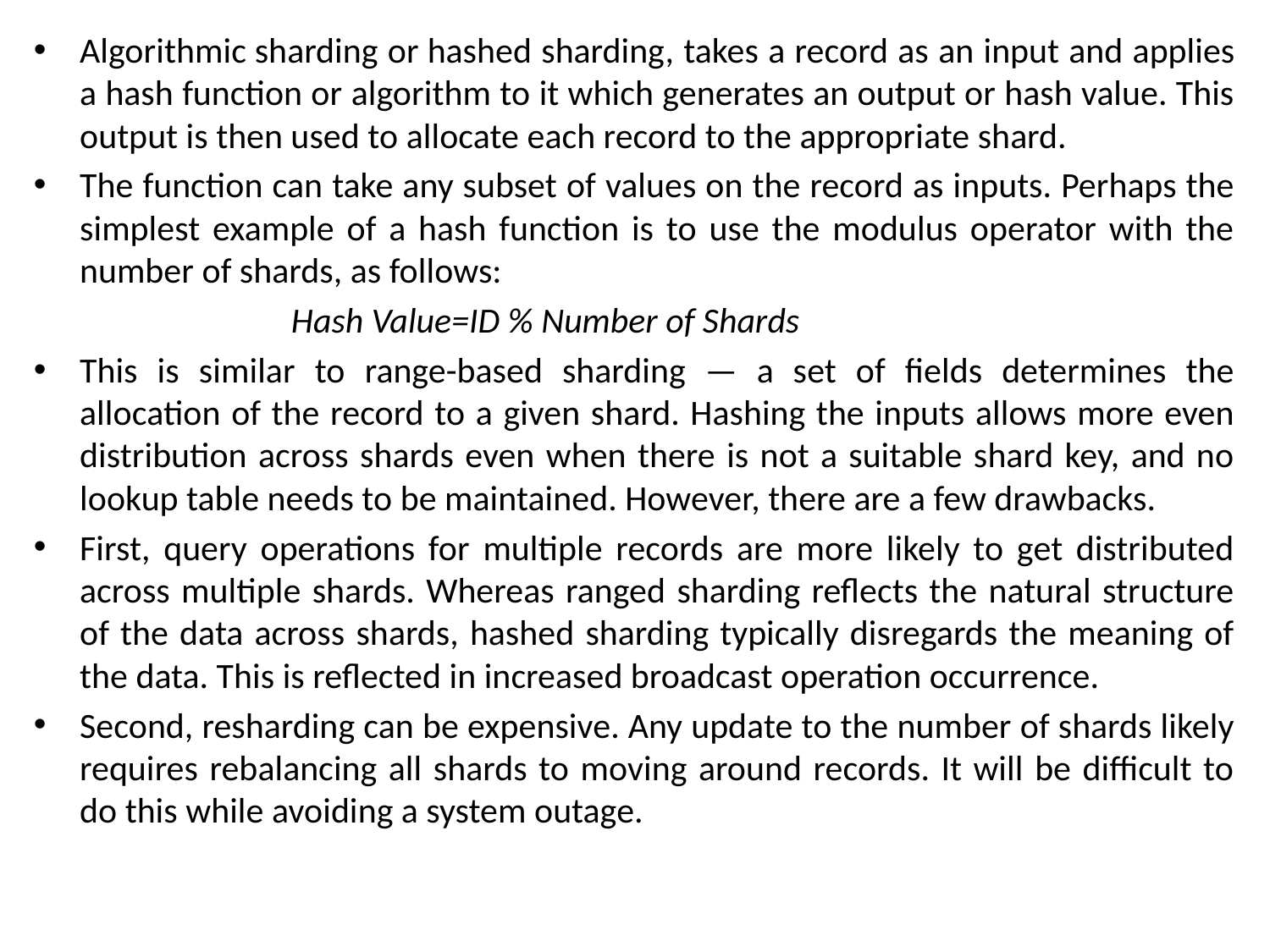

Algorithmic sharding or hashed sharding, takes a record as an input and applies a hash function or algorithm to it which generates an output or hash value. This output is then used to allocate each record to the appropriate shard.
The function can take any subset of values on the record as inputs. Perhaps the simplest example of a hash function is to use the modulus operator with the number of shards, as follows:
                                Hash Value=ID % Number of Shards
This is similar to range-based sharding — a set of fields determines the allocation of the record to a given shard. Hashing the inputs allows more even distribution across shards even when there is not a suitable shard key, and no lookup table needs to be maintained. However, there are a few drawbacks.
First, query operations for multiple records are more likely to get distributed across multiple shards. Whereas ranged sharding reflects the natural structure of the data across shards, hashed sharding typically disregards the meaning of the data. This is reflected in increased broadcast operation occurrence.
Second, resharding can be expensive. Any update to the number of shards likely requires rebalancing all shards to moving around records. It will be difficult to do this while avoiding a system outage.